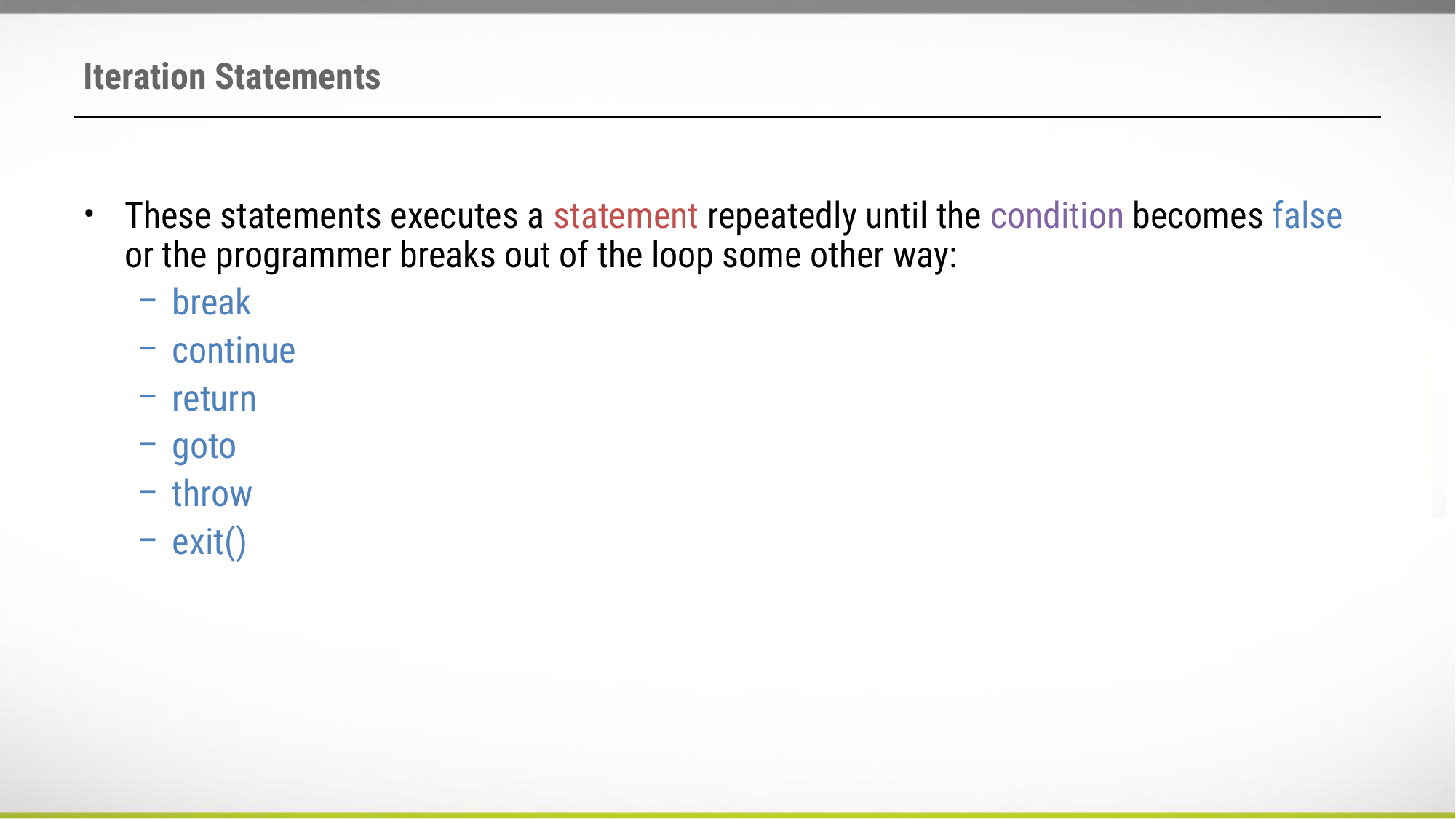

# Iteration Statements
These statements executes a statement repeatedly until the condition becomes false or the programmer breaks out of the loop some other way:
break
continue
return
goto
throw
exit()